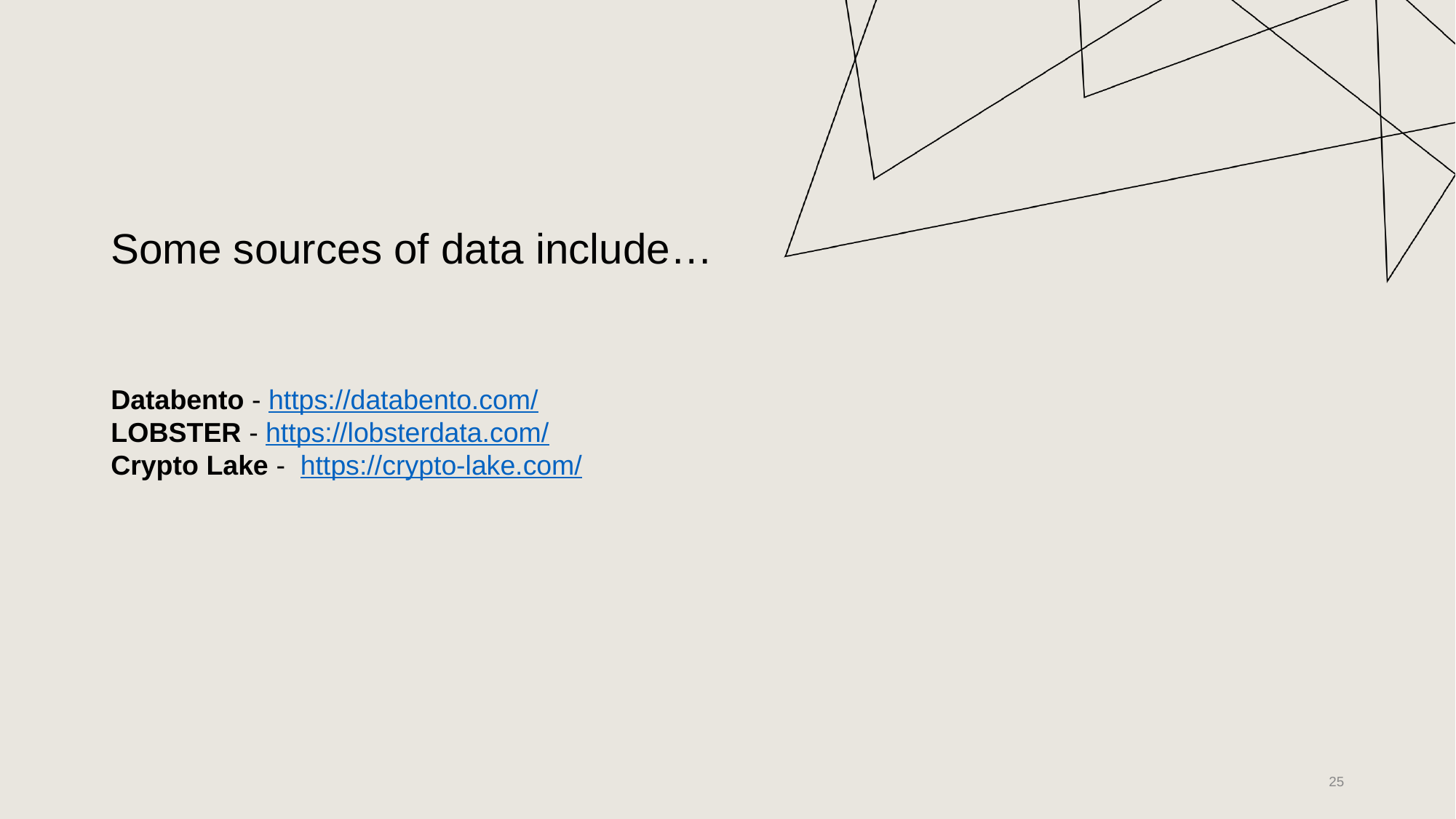

# Some sources of data include…
Databento - https://databento.com/
LOBSTER - https://lobsterdata.com/
Crypto Lake -  https://crypto-lake.com/

25